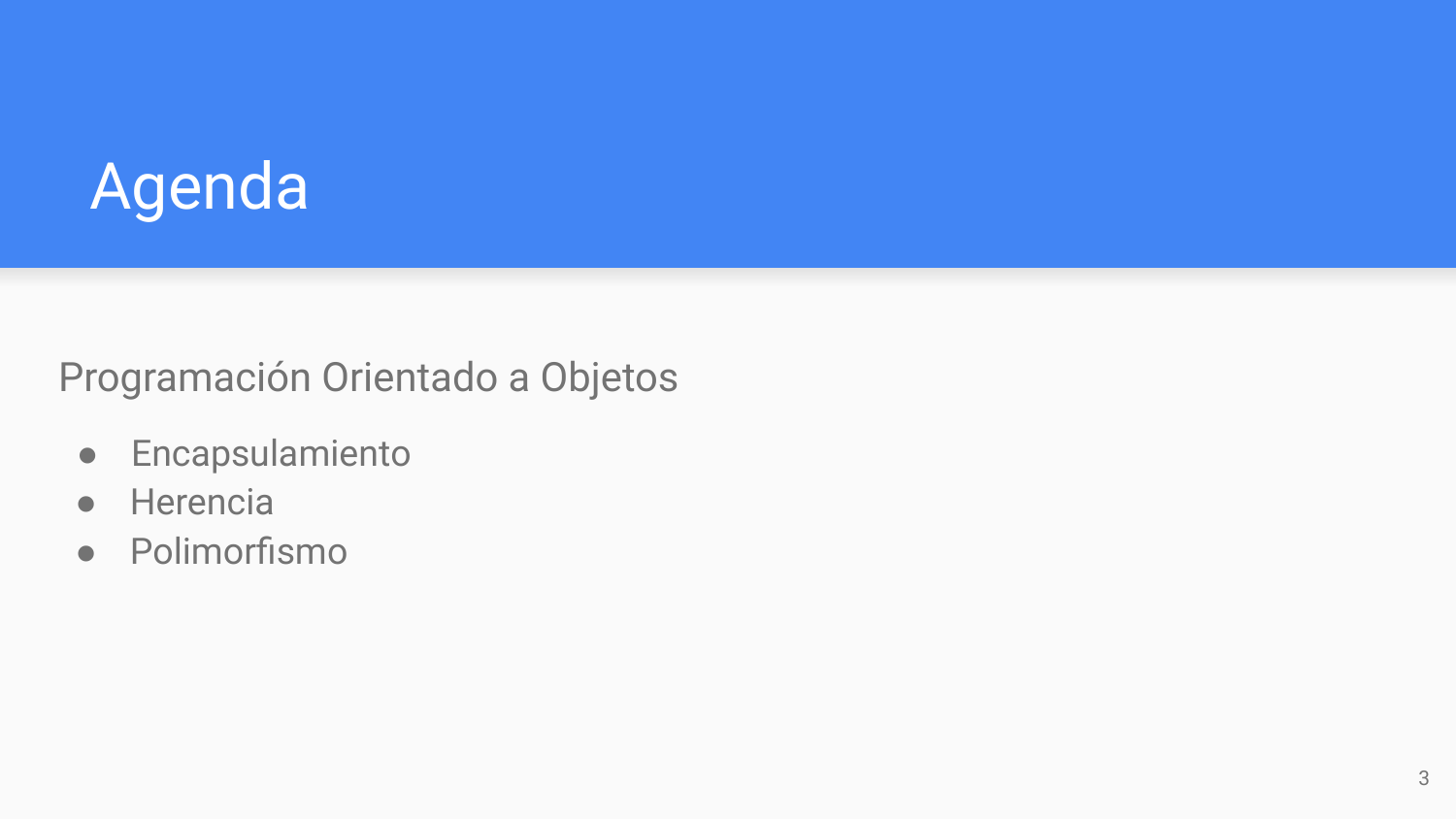

# Agenda

Programación Orientado a Objetos
Encapsulamiento
Herencia
Polimorfismo

3